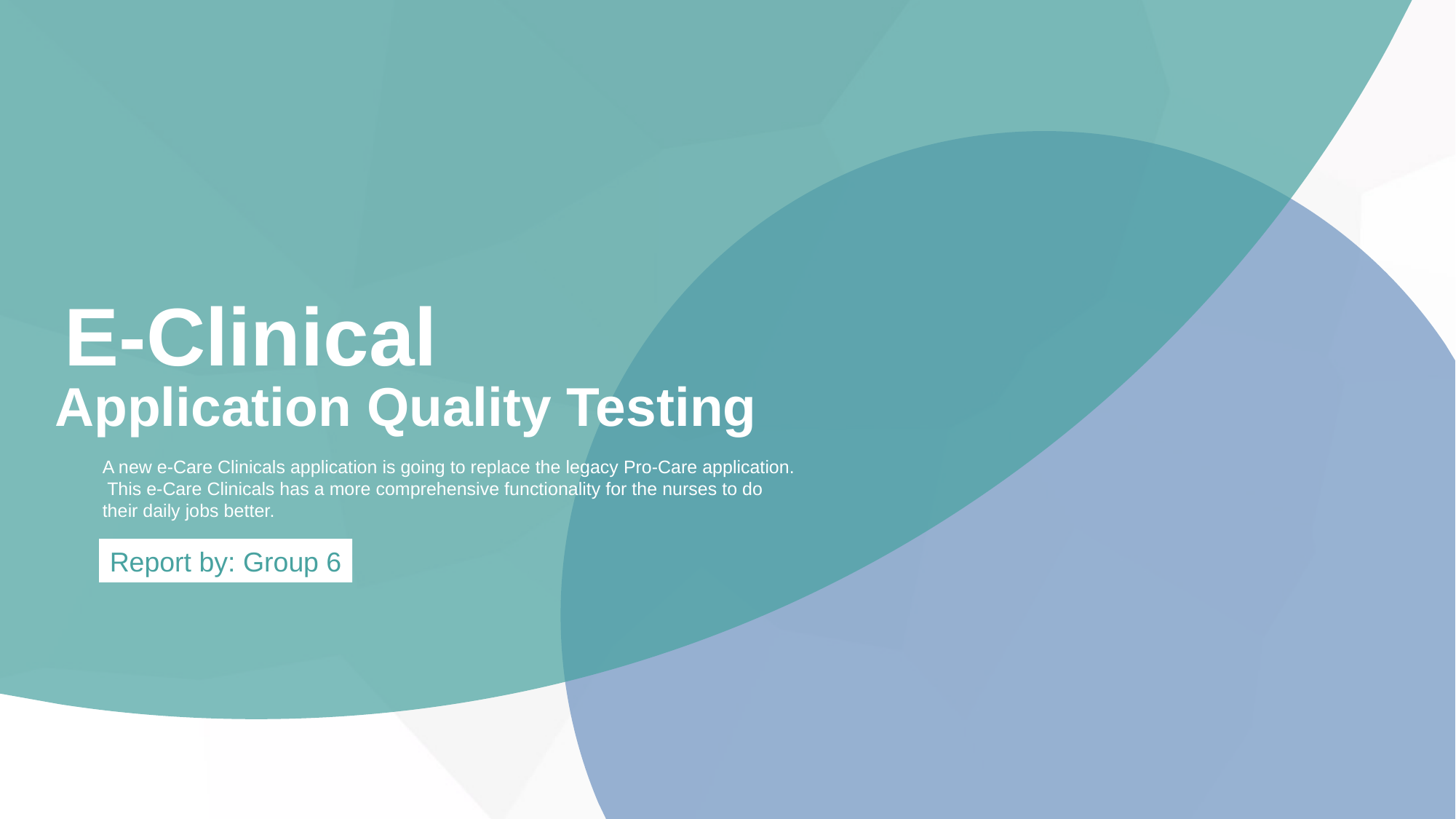

E-Clinical
Application Quality Testing
A new e-Care Clinicals application is going to replace the legacy Pro-Care application.  This e-Care Clinicals has a more comprehensive functionality for the nurses to do their daily jobs better.

Report by: Group 6